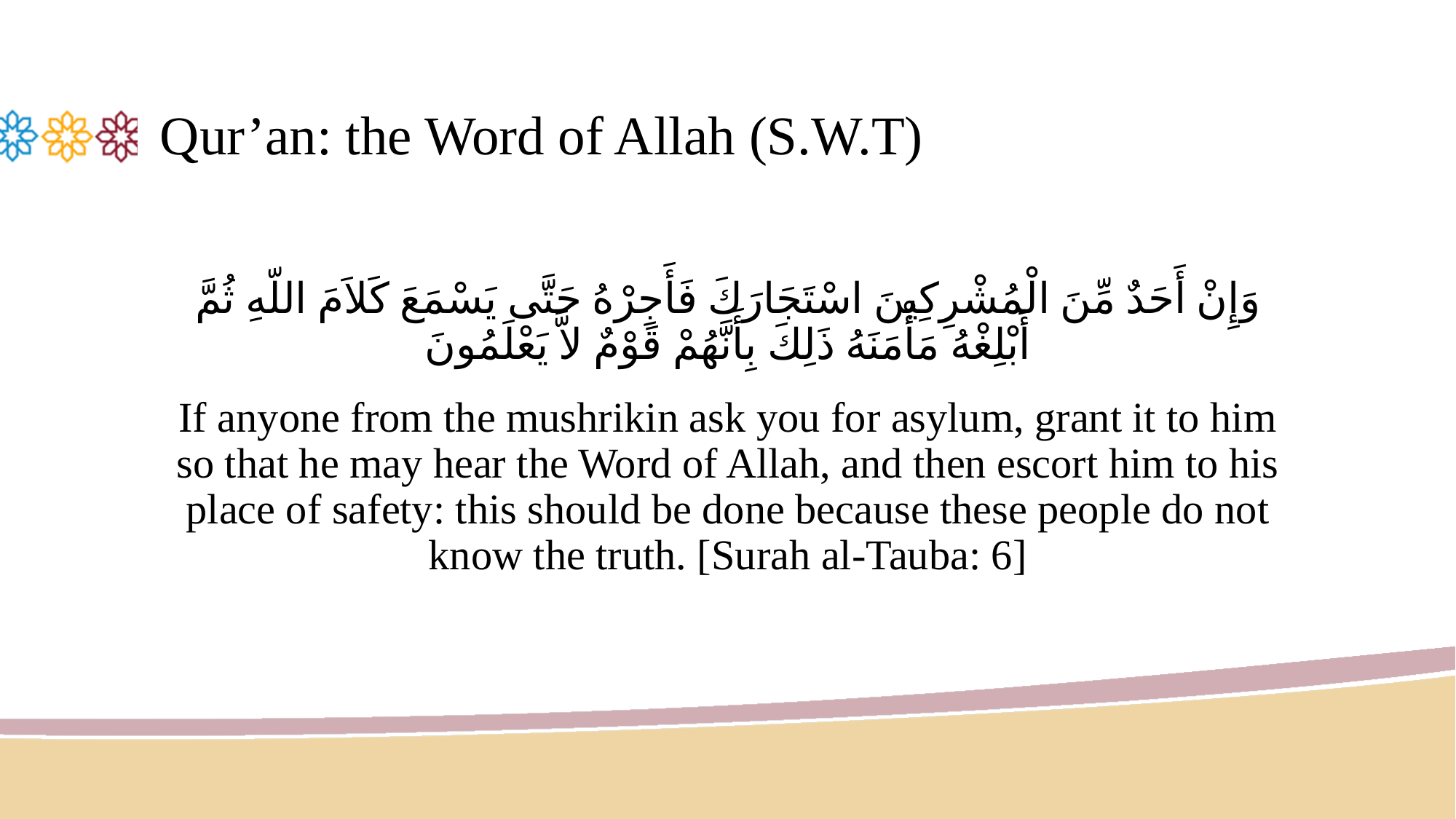

# Qur’an: the Word of Allah (S.W.T)

وَإِنْ أَحَدٌ مِّنَ الْمُشْرِكِينَ اسْتَجَارَكَ فَأَجِرْهُ حَتَّى يَسْمَعَ كَلاَمَ اللّهِ ثُمَّ أَبْلِغْهُ مَأْمَنَهُ ذَلِكَ بِأَنَّهُمْ قَوْمٌ لاَّ يَعْلَمُونَ
If anyone from the mushrikin ask you for asylum, grant it to him so that he may hear the Word of Allah, and then escort him to his place of safety: this should be done because these people do not know the truth. [Surah al-Tauba: 6]